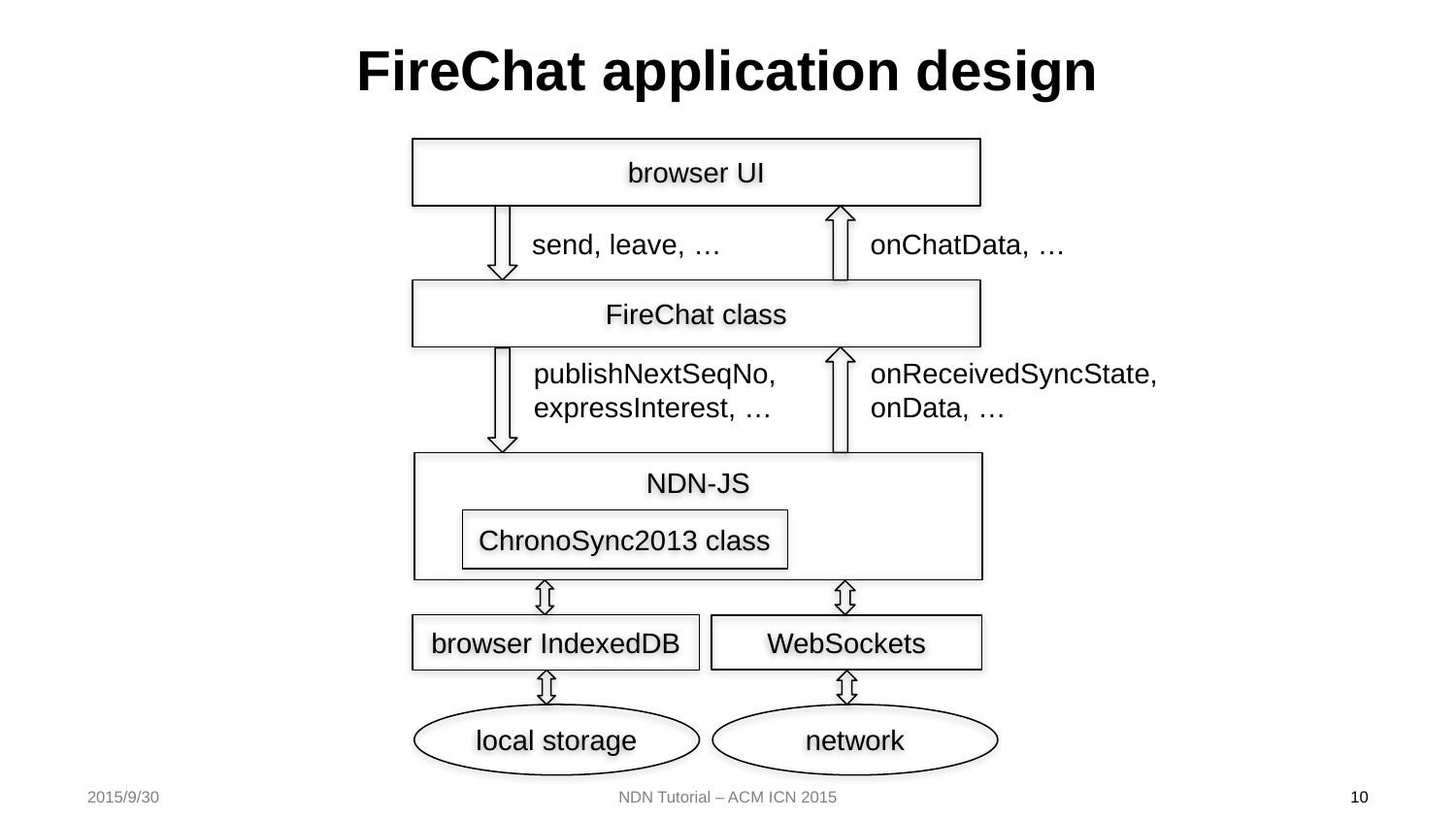

# FireChat application design

browser UI

send, leave, …
onChatData, …
FireChat class

publishNextSeqNo,
expressInterest, …
onReceivedSyncState,
onData, …
NDN-JS

ChronoSync2013 class

browser IndexedDB
WebSockets

local storage
network
2015/9/30
NDN Tutorial – ACM ICN 2015
10